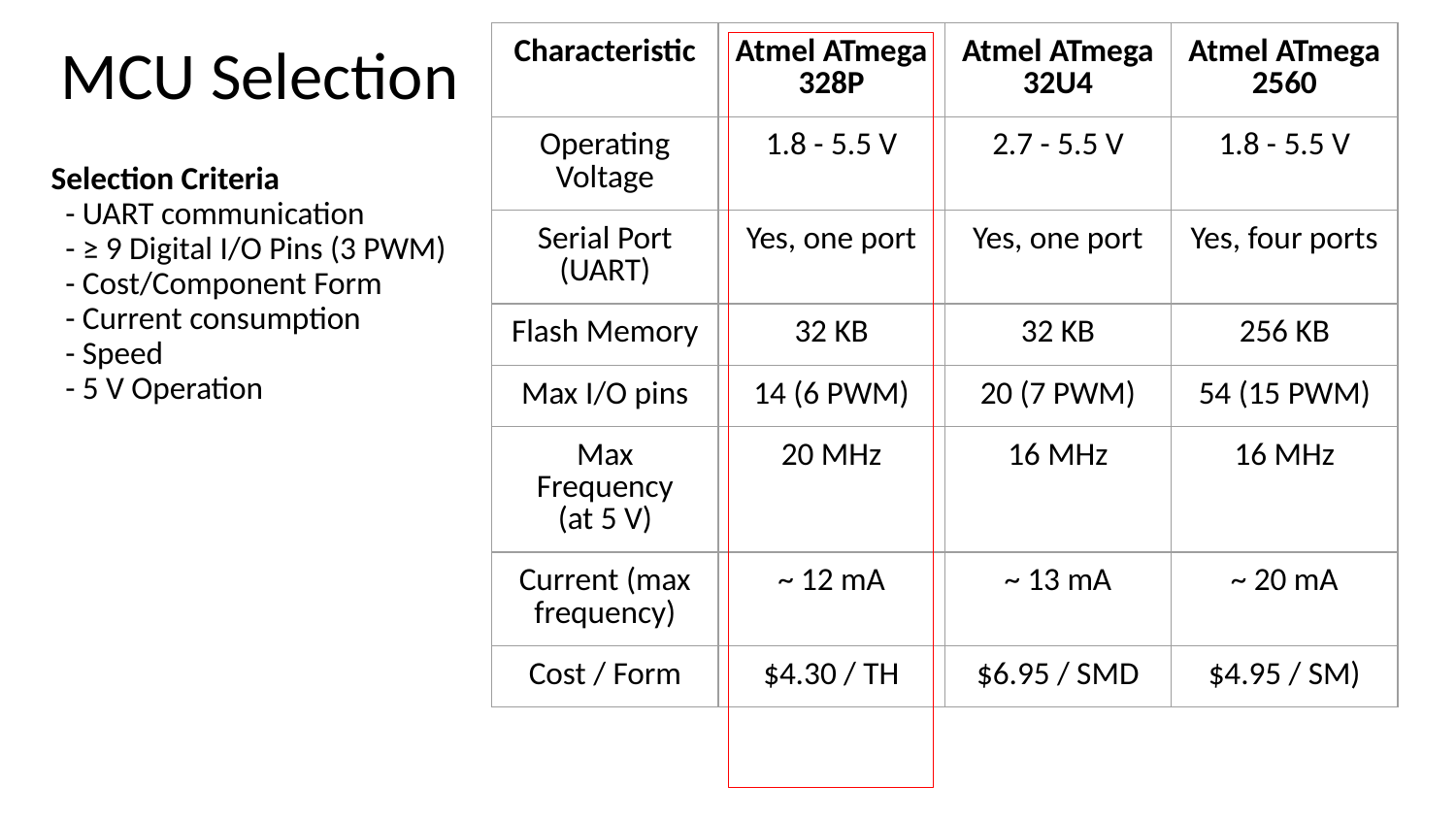

| Characteristic | Atmel ATmega 328P | Atmel ATmega 32U4 | Atmel ATmega 2560 |
| --- | --- | --- | --- |
| Operating Voltage | 1.8 - 5.5 V | 2.7 - 5.5 V | 1.8 - 5.5 V |
| Serial Port (UART) | Yes, one port | Yes, one port | Yes, four ports |
| Flash Memory | 32 KB | 32 KB | 256 KB |
| Max I/O pins | 14 (6 PWM) | 20 (7 PWM) | 54 (15 PWM) |
| Max Frequency (at 5 V) | 20 MHz | 16 MHz | 16 MHz |
| Current (max frequency) | ~ 12 mA | ~ 13 mA | ~ 20 mA |
| Cost / Form | $4.30 / TH | $6.95 / SMD | $4.95 / SM) |
# MCU Selection

Selection Criteria
- UART communication
- ≥ 9 Digital I/O Pins (3 PWM)
- Cost/Component Form
- Current consumption
- Speed
- 5 V Operation